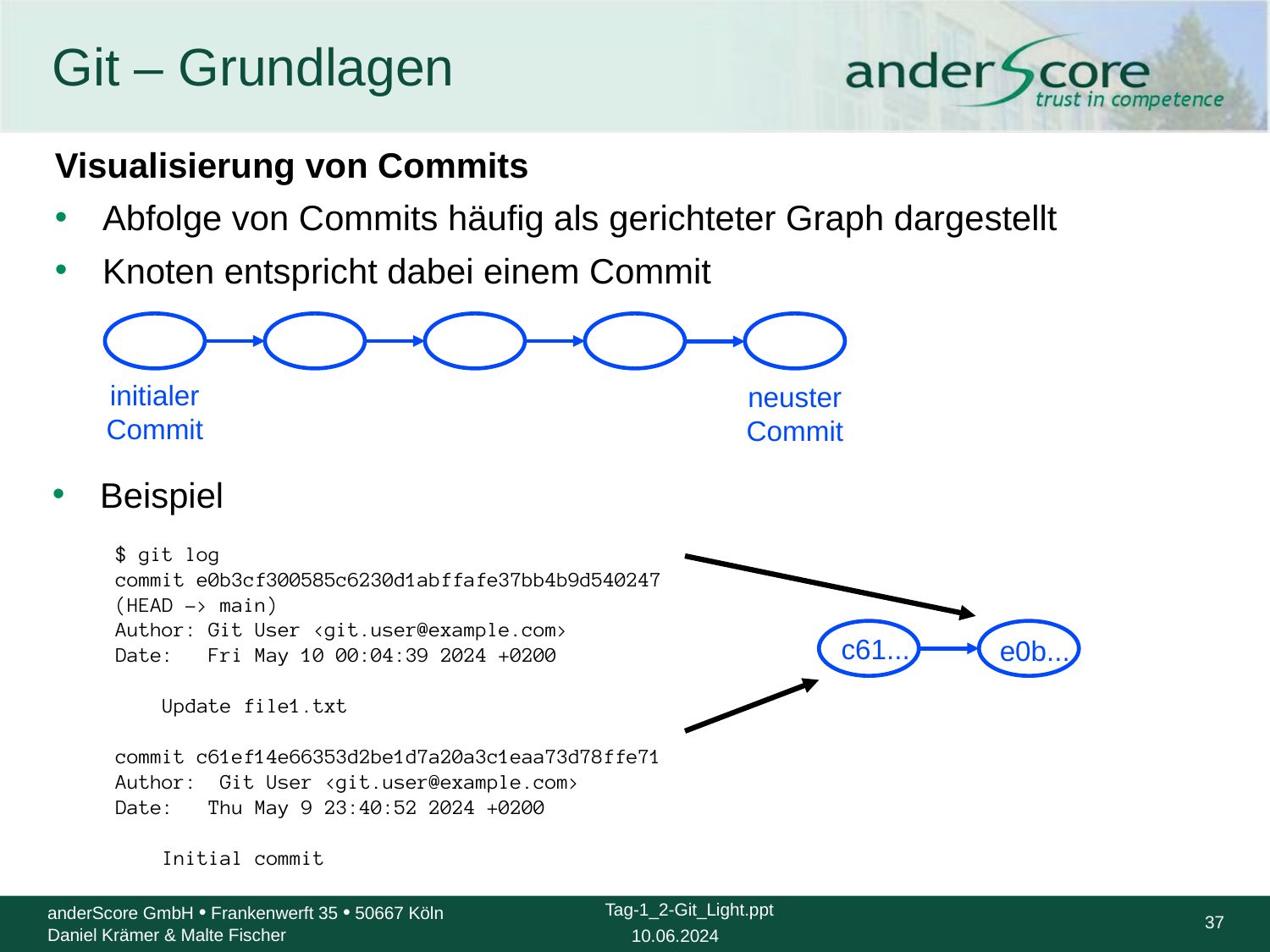

# Git – Grundlagen
Visualisierung von Commits
Abfolge von Commits häufig als gerichteter Graph dargestellt
Knoten entspricht dabei einem Commit

initialer Commit
neuster Commit
Beispiel

$ git log
commit e0b3cf300585c6230d1abffafe37bb4b9d540247 (HEAD -> main)
Author: Git User <git.user@example.com>
Date:   Fri May 10 00:04:39 2024 +0200

    Update file1.txt

commit c61ef14e66353d2be1d7a20a3c1eaa73d78ffe71
Author:  Git User <git.user@example.com>
Date:   Thu May 9 23:40:52 2024 +0200

    Initial commit

c61...
e0b...